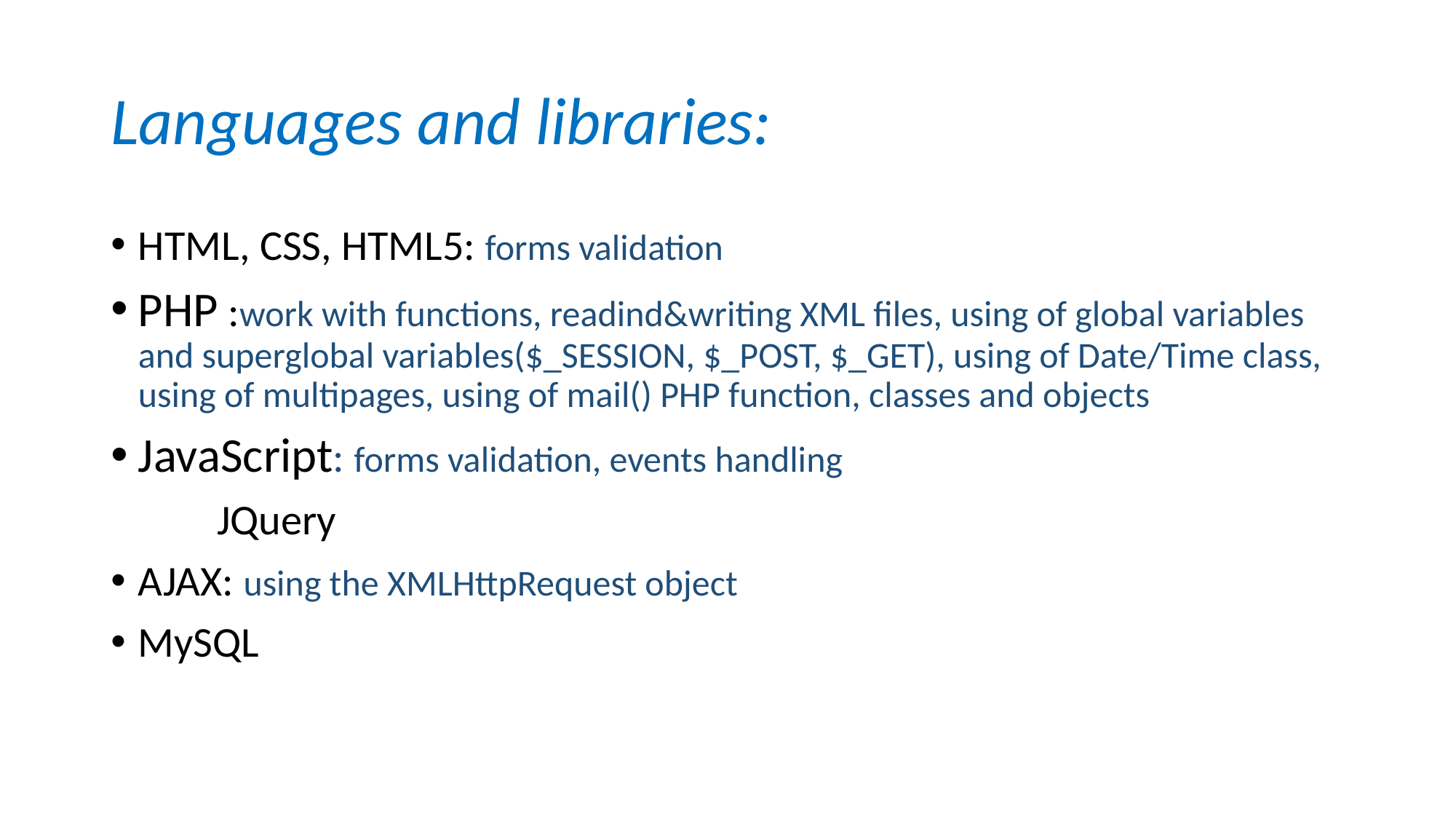

# Languages and libraries:
HTML, CSS, HTML5: forms validation
PHP :work with functions, readind&writing XML files, using of global variables and superglobal variables($_SESSION, $_POST, $_GET), using of Date/Time class, using of multipages, using of mail() PHP function, classes and objects
JavaScript: forms validation, events handling
           JQuery
AJAX: using the XMLHttpRequest object
MySQL